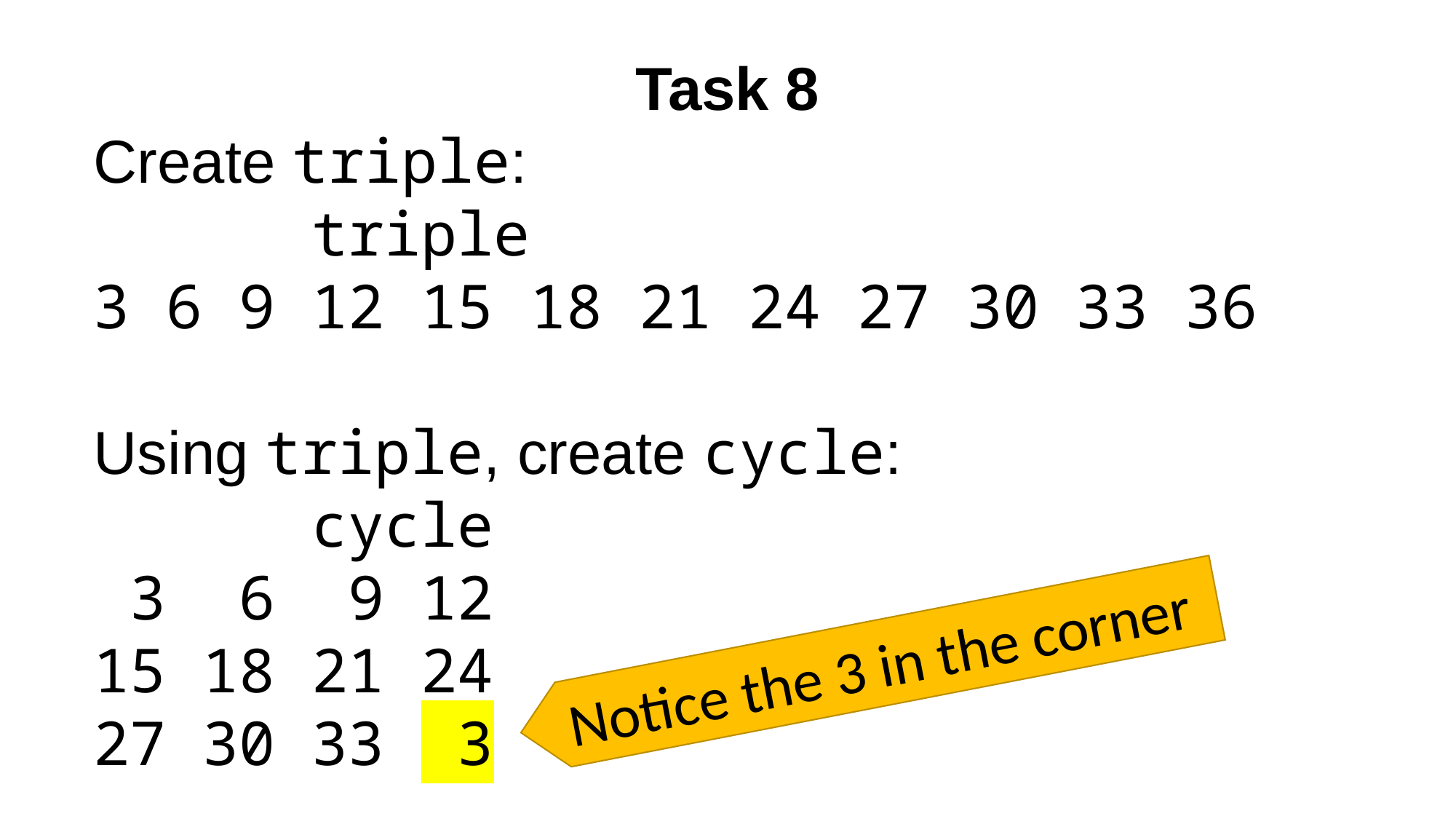

Task 8
Create triple:
      triple
3 6 9 12 15 18 21 24 27 30 33 36

Using triple, create cycle:
      cycle
 3  6  9 12
15 18 21 24
27 30 33  3
Notice the 3 in the corner